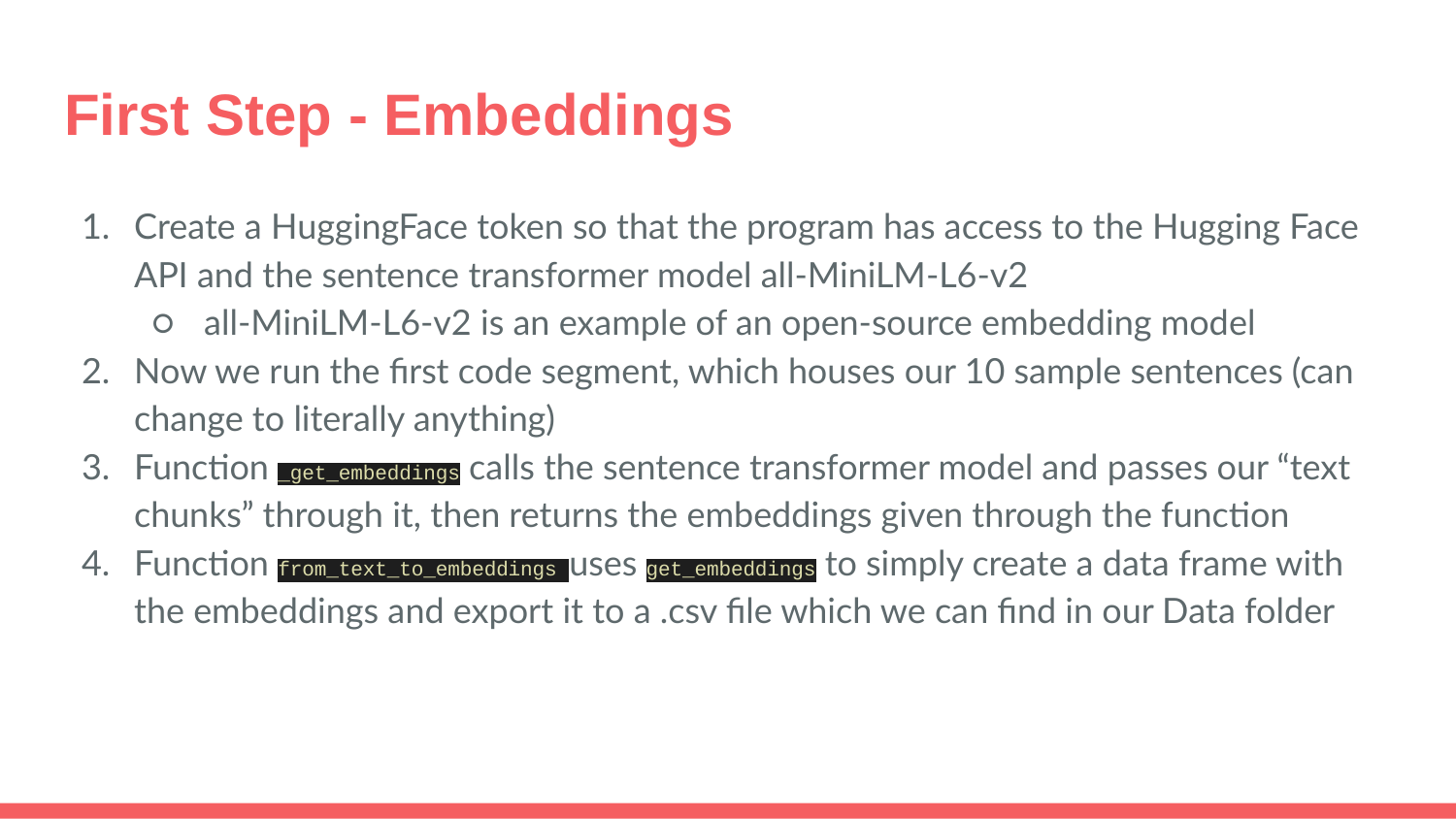

# First Step - Embeddings
Create a HuggingFace token so that the program has access to the Hugging Face API and the sentence transformer model all-MiniLM-L6-v2
all-MiniLM-L6-v2 is an example of an open-source embedding model
Now we run the first code segment, which houses our 10 sample sentences (can change to literally anything)
Function _get_embeddings calls the sentence transformer model and passes our “text chunks” through it, then returns the embeddings given through the function
Function from_text_to_embeddings uses get_embeddings to simply create a data frame with the embeddings and export it to a .csv file which we can find in our Data folder